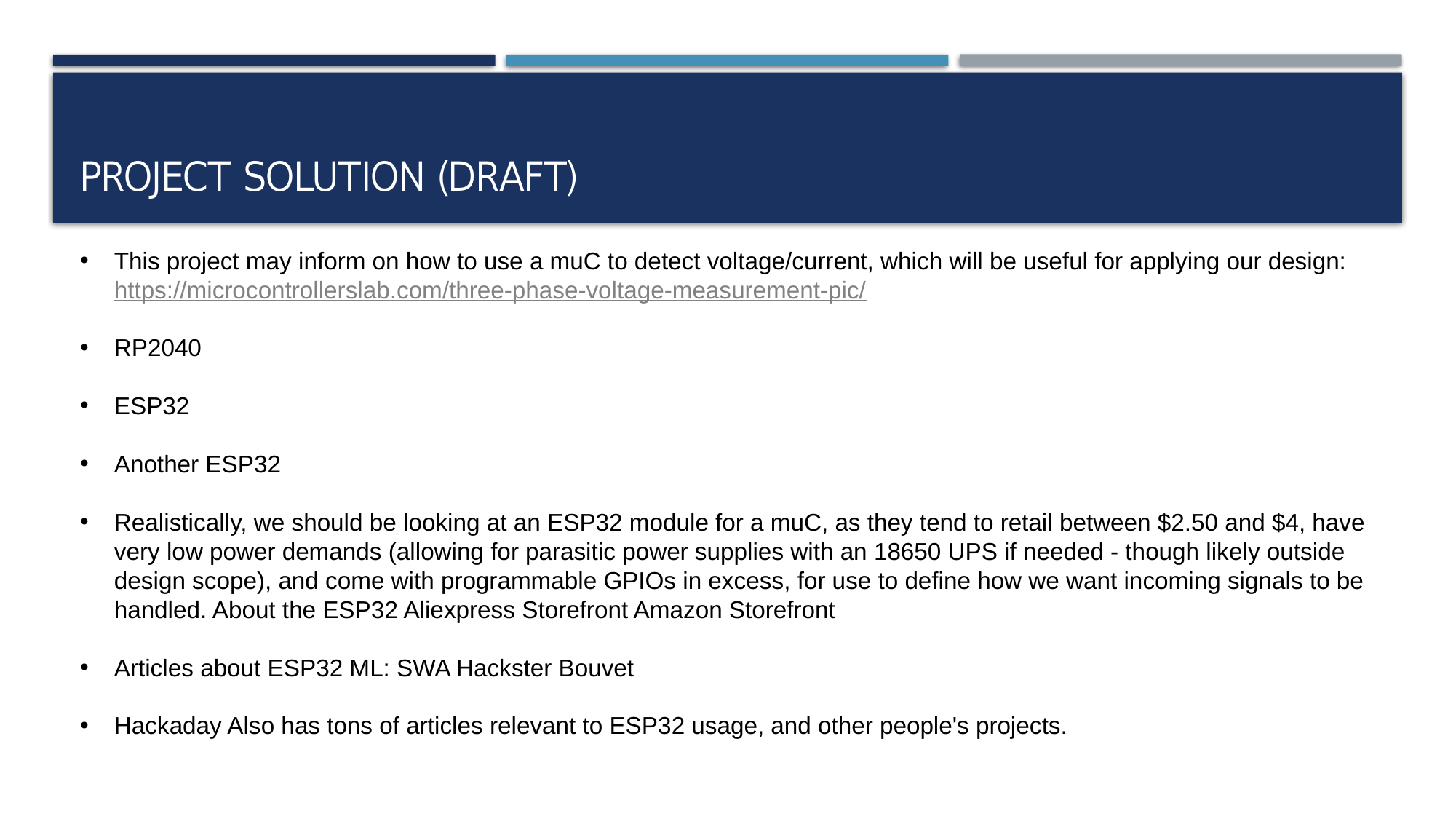

# Project Solution (Draft)
This project may inform on how to use a muC to detect voltage/current, which will be useful for applying our design: https://microcontrollerslab.com/three-phase-voltage-measurement-pic/

RP2040

ESP32

Another ESP32

Realistically, we should be looking at an ESP32 module for a muC, as they tend to retail between $2.50 and $4, have very low power demands (allowing for parasitic power supplies with an 18650 UPS if needed - though likely outside design scope), and come with programmable GPIOs in excess, for use to define how we want incoming signals to be handled. About the ESP32 Aliexpress Storefront Amazon Storefront

Articles about ESP32 ML: SWA Hackster Bouvet

Hackaday Also has tons of articles relevant to ESP32 usage, and other people's projects.